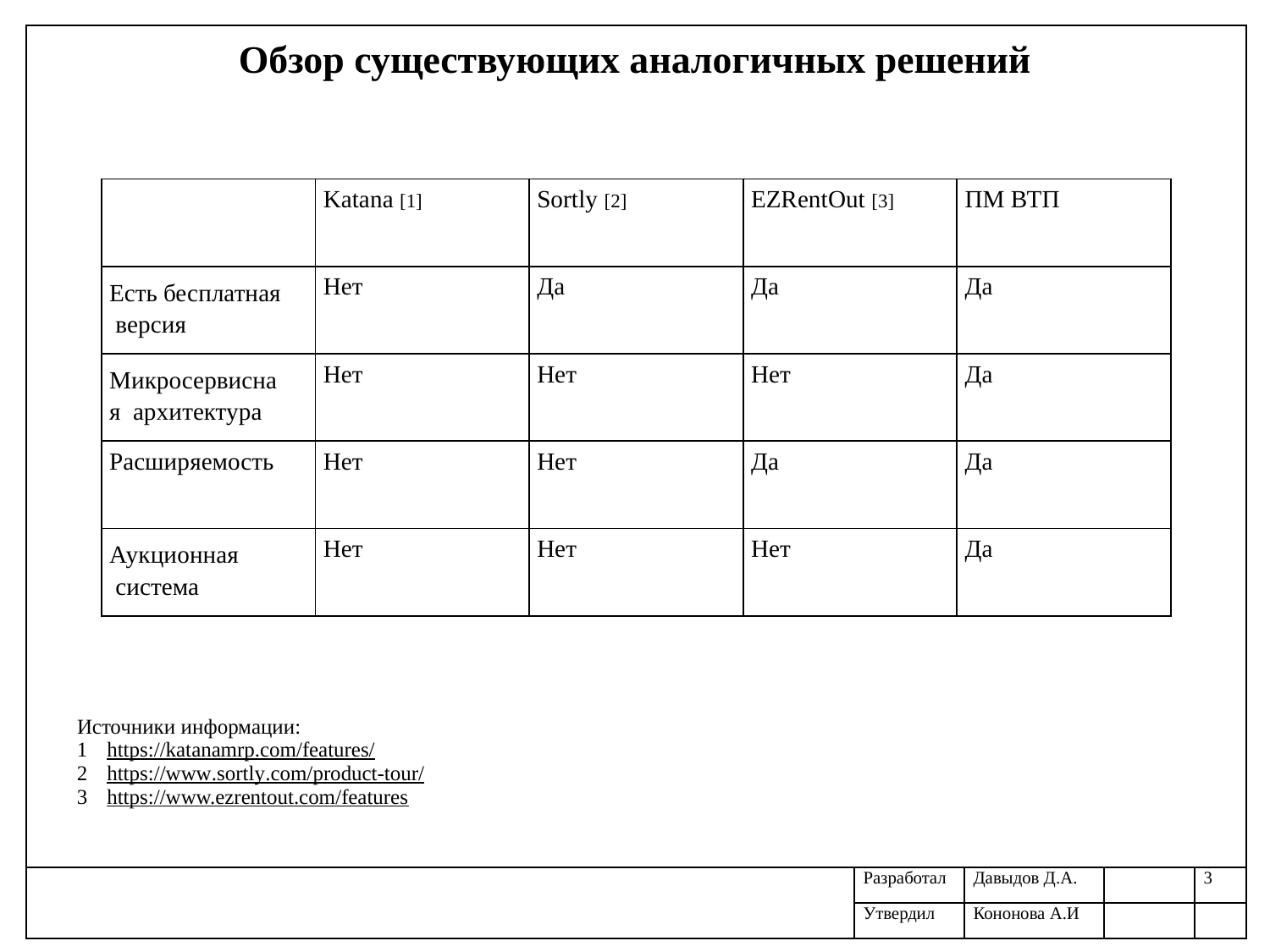

| Обзор существующих аналогичных решений Источники информации: https://katanamrp.com/features/ https://www.sortly.com/product-tour/ https://www.ezrentout.com/features |  |  |  |  |
| --- | --- | --- | --- | --- |
|  | Разработал | Давыдов Д.А. |  | 3 |
|  | Утвердил | Кононова А.И |  |  |
|  | Katana [1] | Sortly [2] | EZRentOut [3] | ПМ ВТП |
| --- | --- | --- | --- | --- |
| Есть бесплатная версия | Нет | Да | Да | Да |
| Микросервисная архитектура | Нет | Нет | Нет | Да |
| Расширяемость | Нет | Нет | Да | Да |
| Аукционная система | Нет | Нет | Нет | Да |